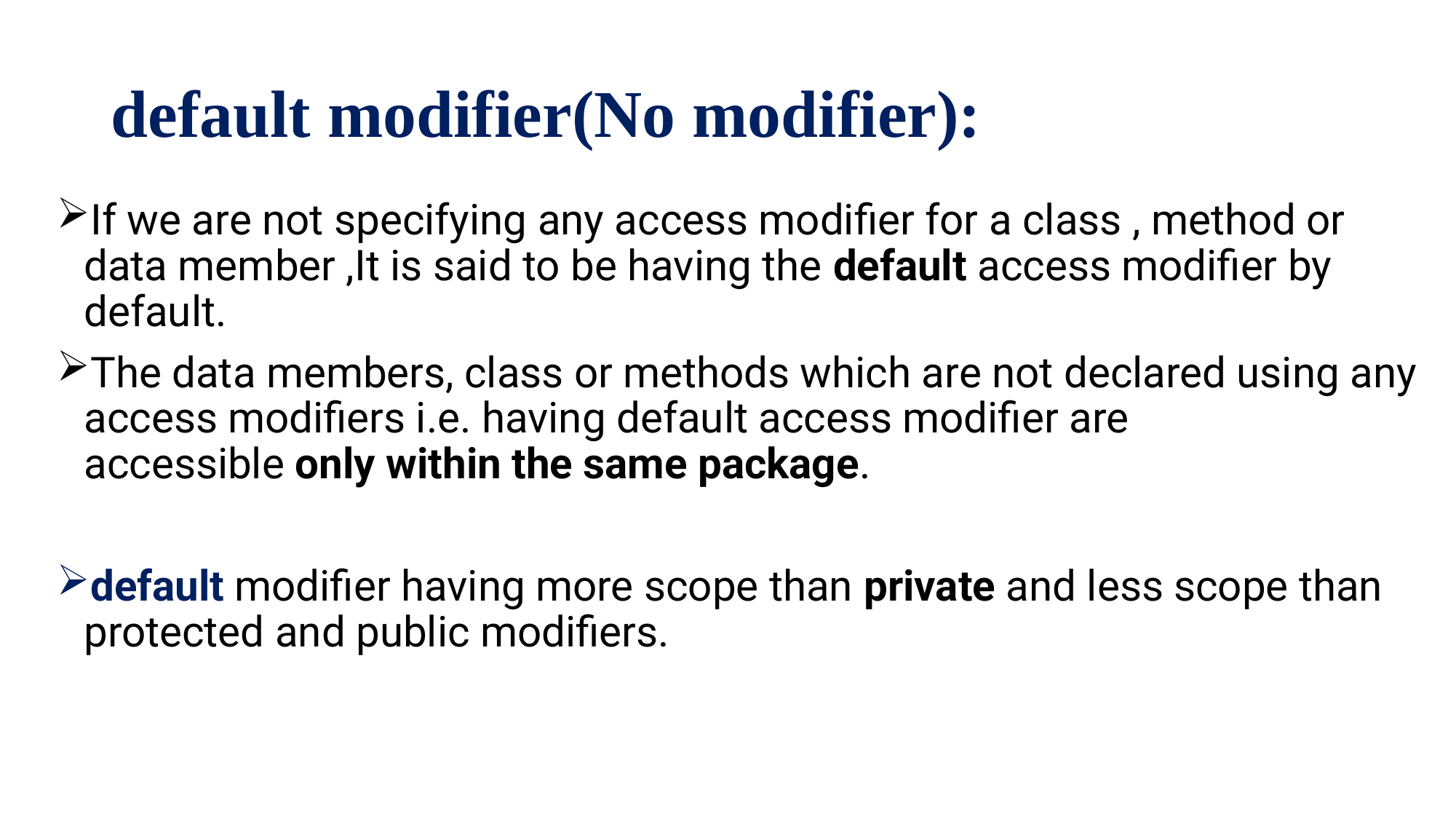

# default modifier(No modifier):
If we are not specifying any access modifier for a class , method or data member ,It is said to be having the default access modifier by default.
The data members, class or methods which are not declared using any access modifiers i.e. having default access modifier are accessible only within the same package.

default modifier having more scope than private and less scope than protected and public modifiers.